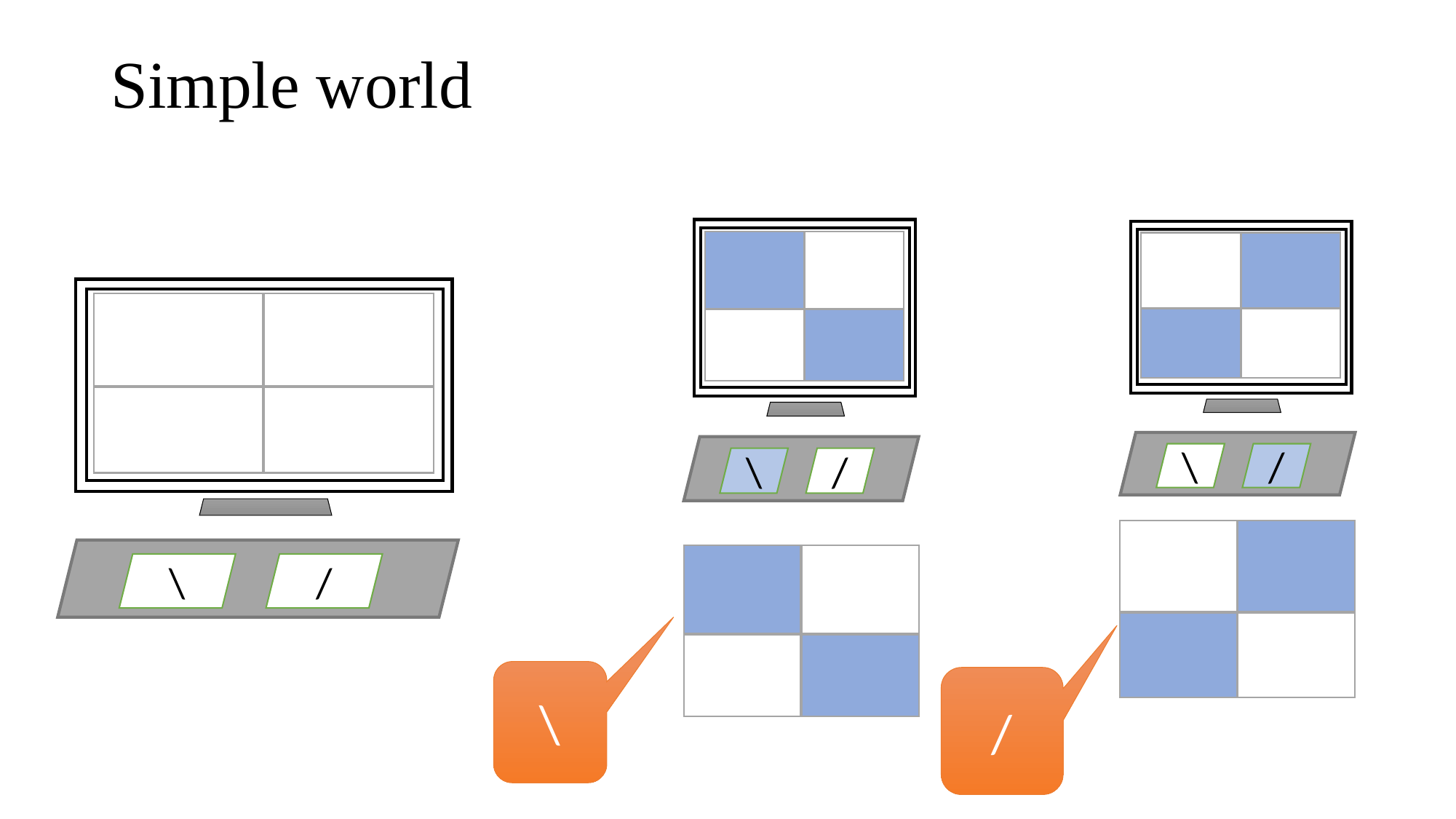

# Simple world

\
/

\
/

\
/

\
/